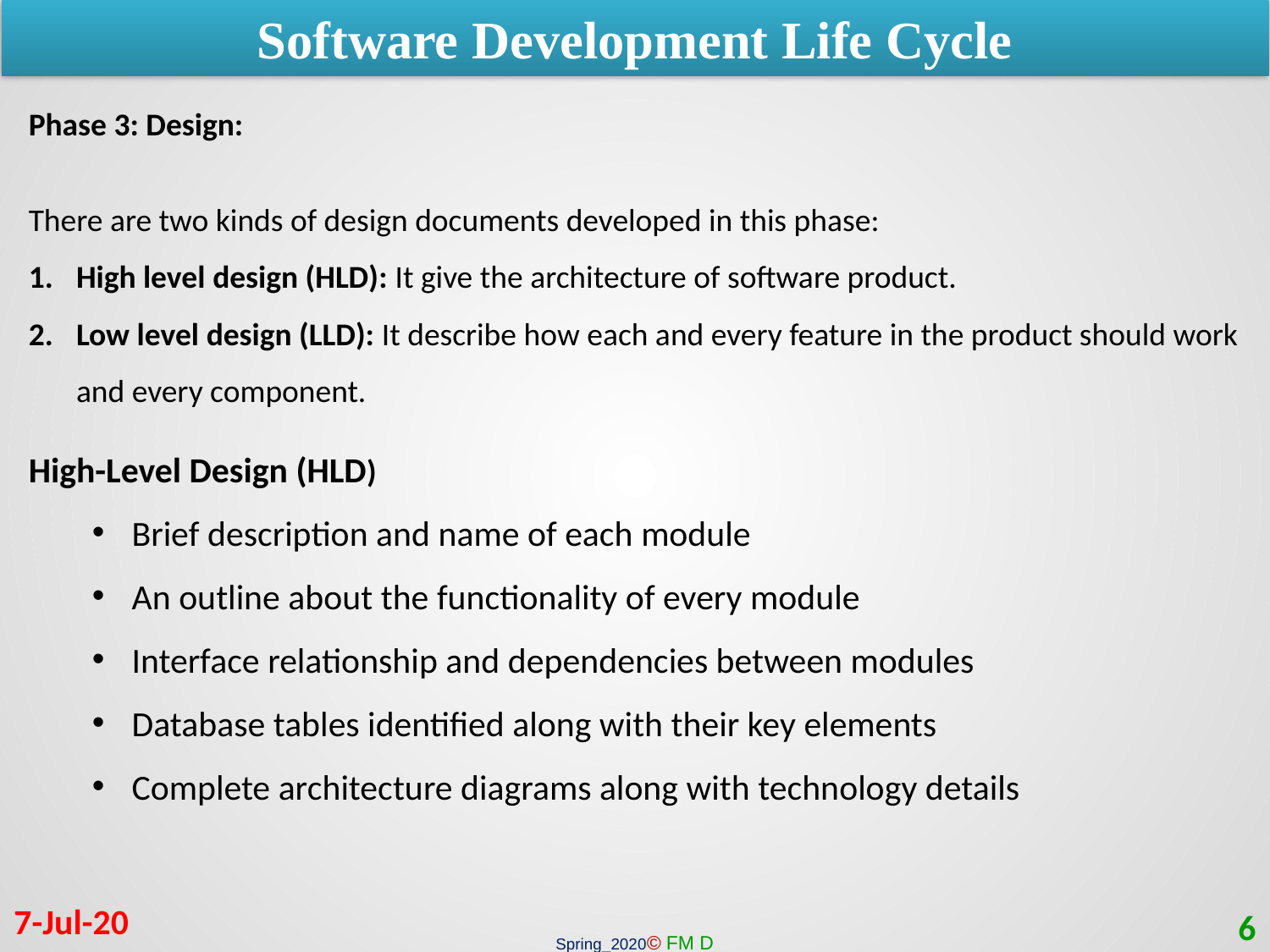

Software Development Life Cycle
Phase 3: Design:

There are two kinds of design documents developed in this phase:
High level design (HLD): It give the architecture of software product.
Low level design (LLD): It describe how each and every feature in the product should work and every component.

High-Level Design (HLD)
Brief description and name of each module
An outline about the functionality of every module
Interface relationship and dependencies between modules
Database tables identified along with their key elements
Complete architecture diagrams along with technology details

7-Jul-20
6